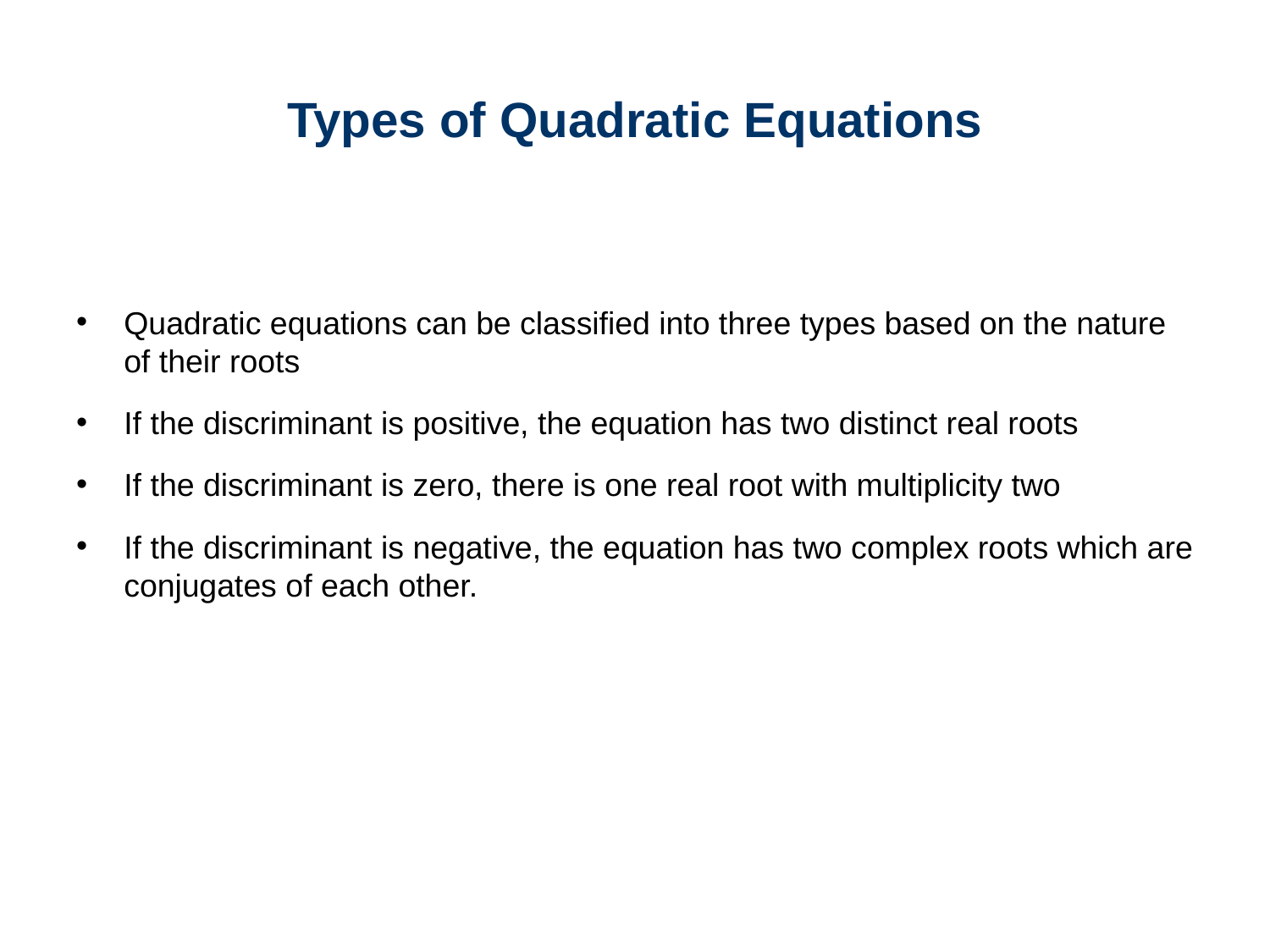

# Types of Quadratic Equations

Quadratic equations can be classified into three types based on the nature of their roots
If the discriminant is positive, the equation has two distinct real roots
If the discriminant is zero, there is one real root with multiplicity two
If the discriminant is negative, the equation has two complex roots which are conjugates of each other.